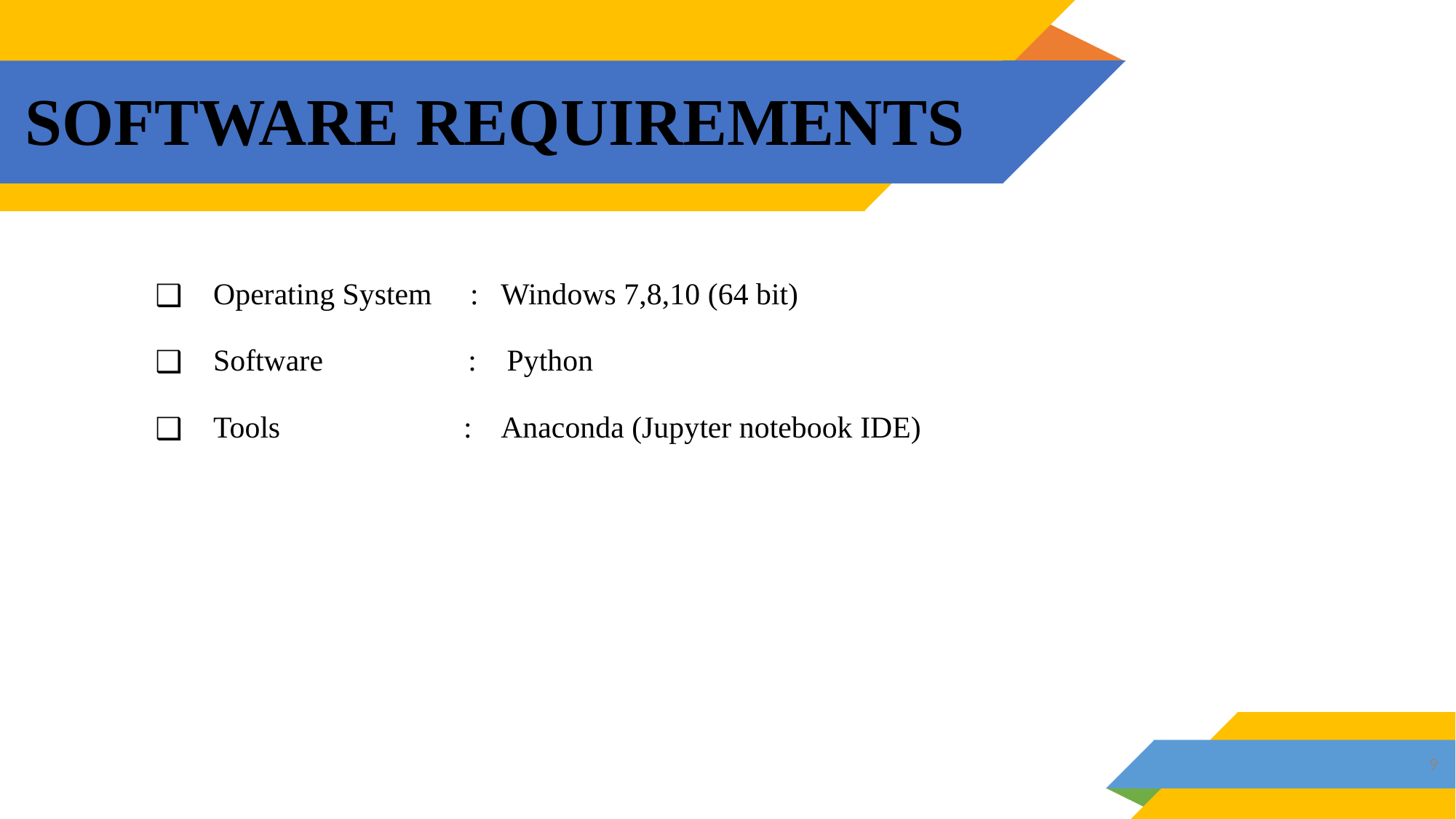

# SOFTWARE REQUIREMENTS
Operating System     :   Windows 7,8,10 (64 bit)
Software                   :    Python
Tools                        :    Anaconda (Jupyter notebook IDE)

9